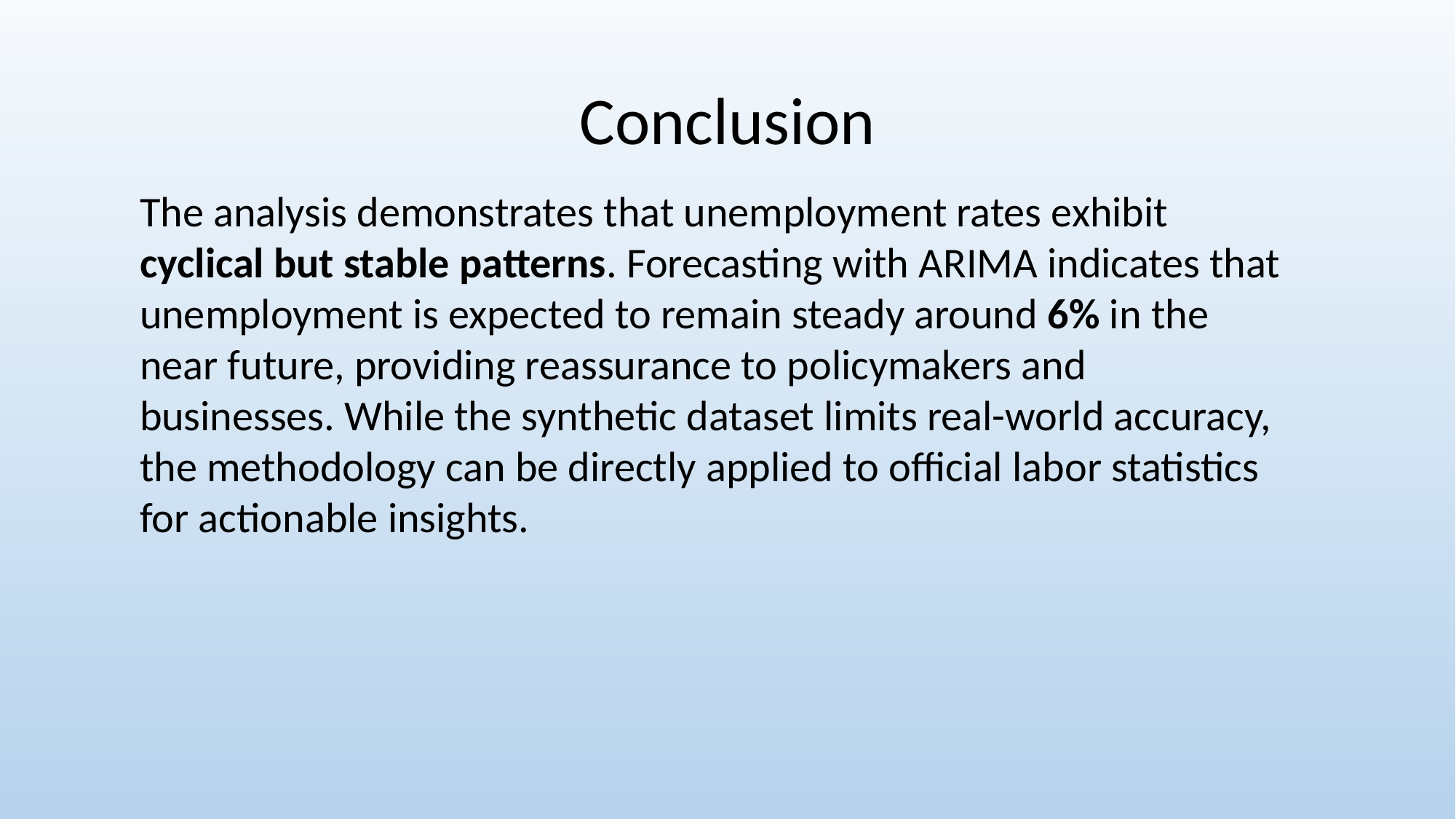

# Conclusion
The analysis demonstrates that unemployment rates exhibit cyclical but stable patterns. Forecasting with ARIMA indicates that unemployment is expected to remain steady around 6% in the near future, providing reassurance to policymakers and businesses. While the synthetic dataset limits real-world accuracy, the methodology can be directly applied to official labor statistics for actionable insights.